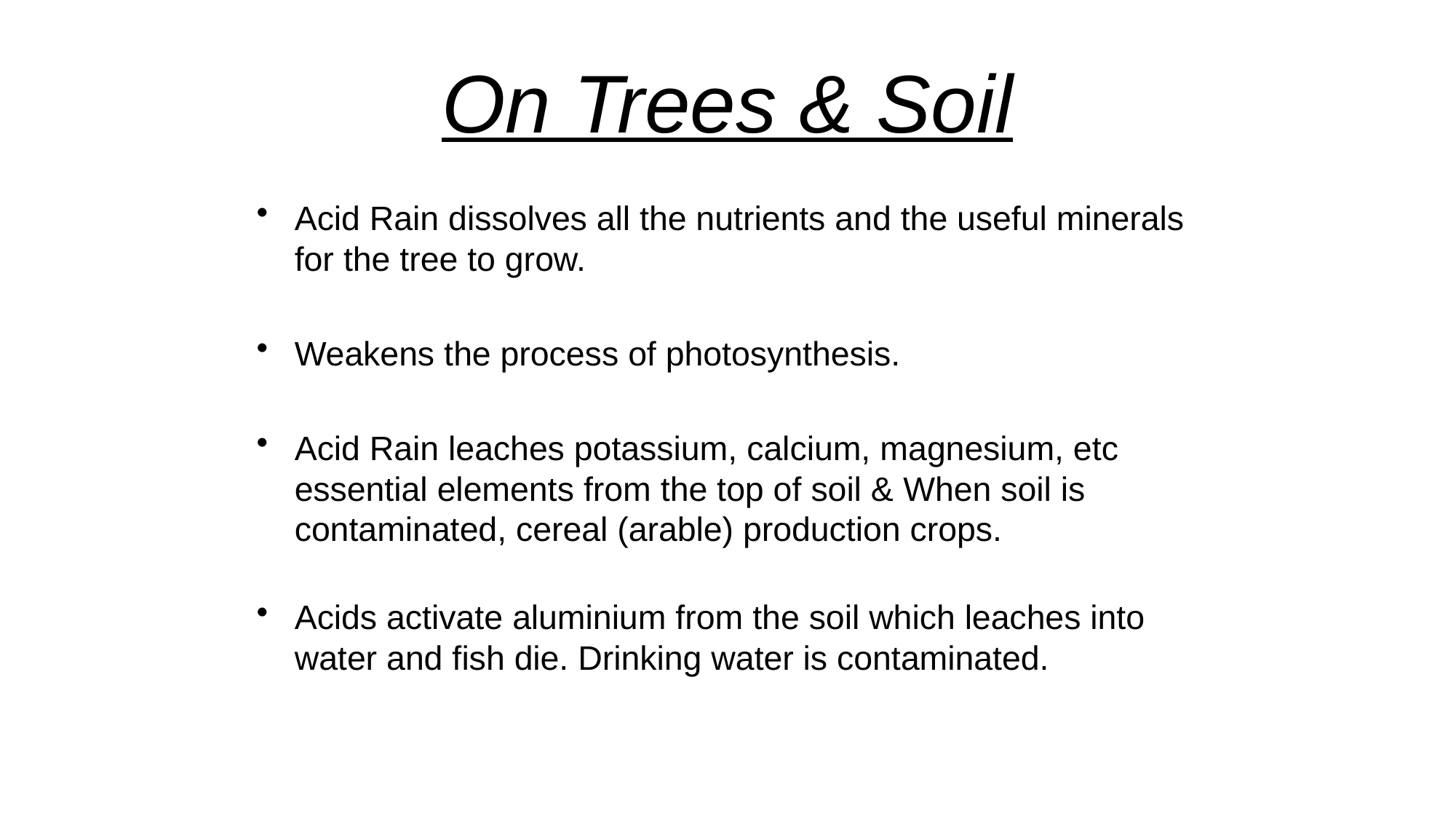

# On Trees & Soil
Acid Rain dissolves all the nutrients and the useful minerals for the tree to grow.

Weakens the process of photosynthesis.

Acid Rain leaches potassium, calcium, magnesium, etc essential elements from the top of soil & When soil is contaminated, cereal (arable) production crops.

Acids activate aluminium from the soil which leaches into water and fish die. Drinking water is contaminated.